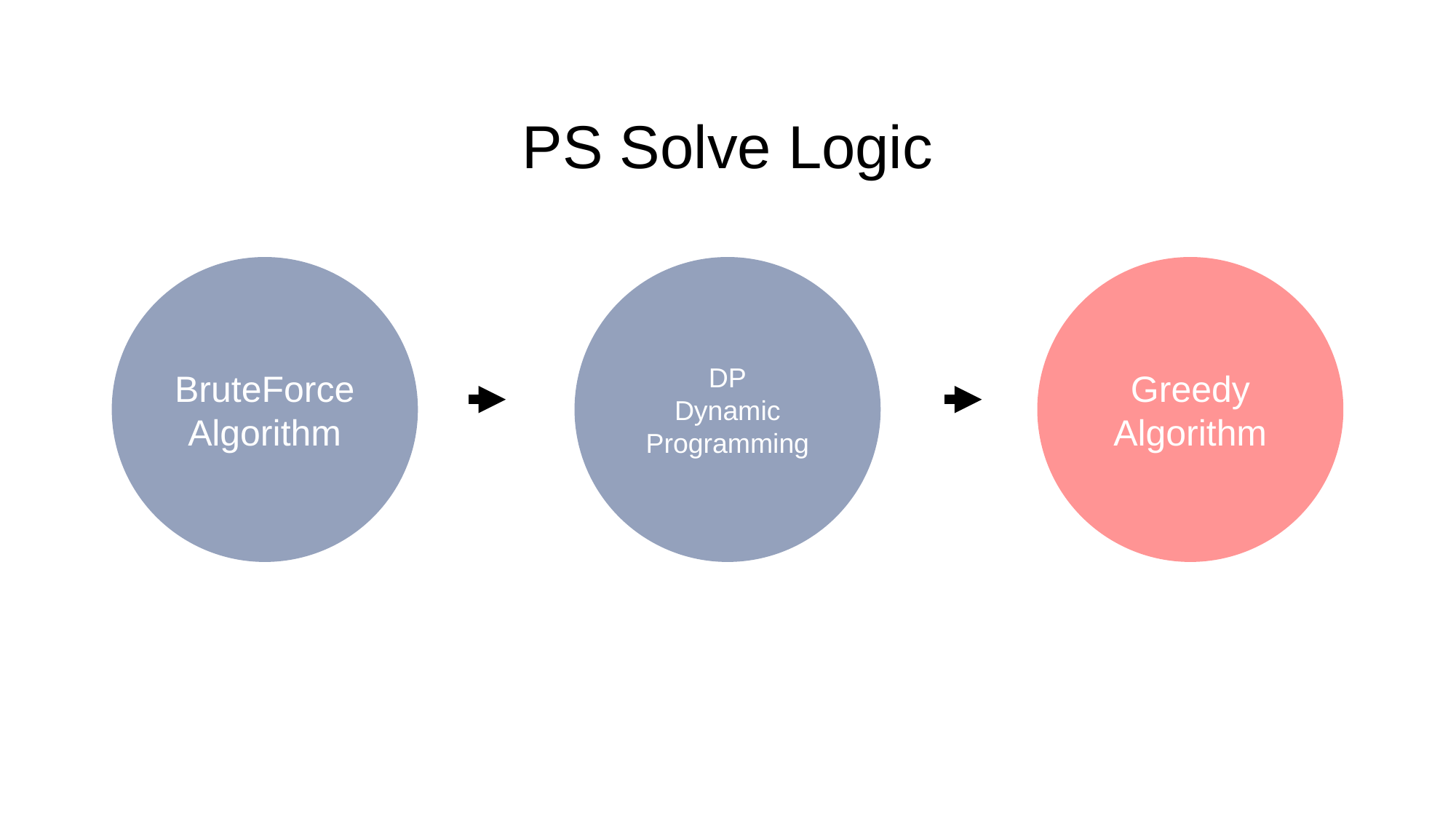

PS Solve Logic
Greedy
Algorithm
BruteForce
Algorithm
DP
Dynamic
Programming